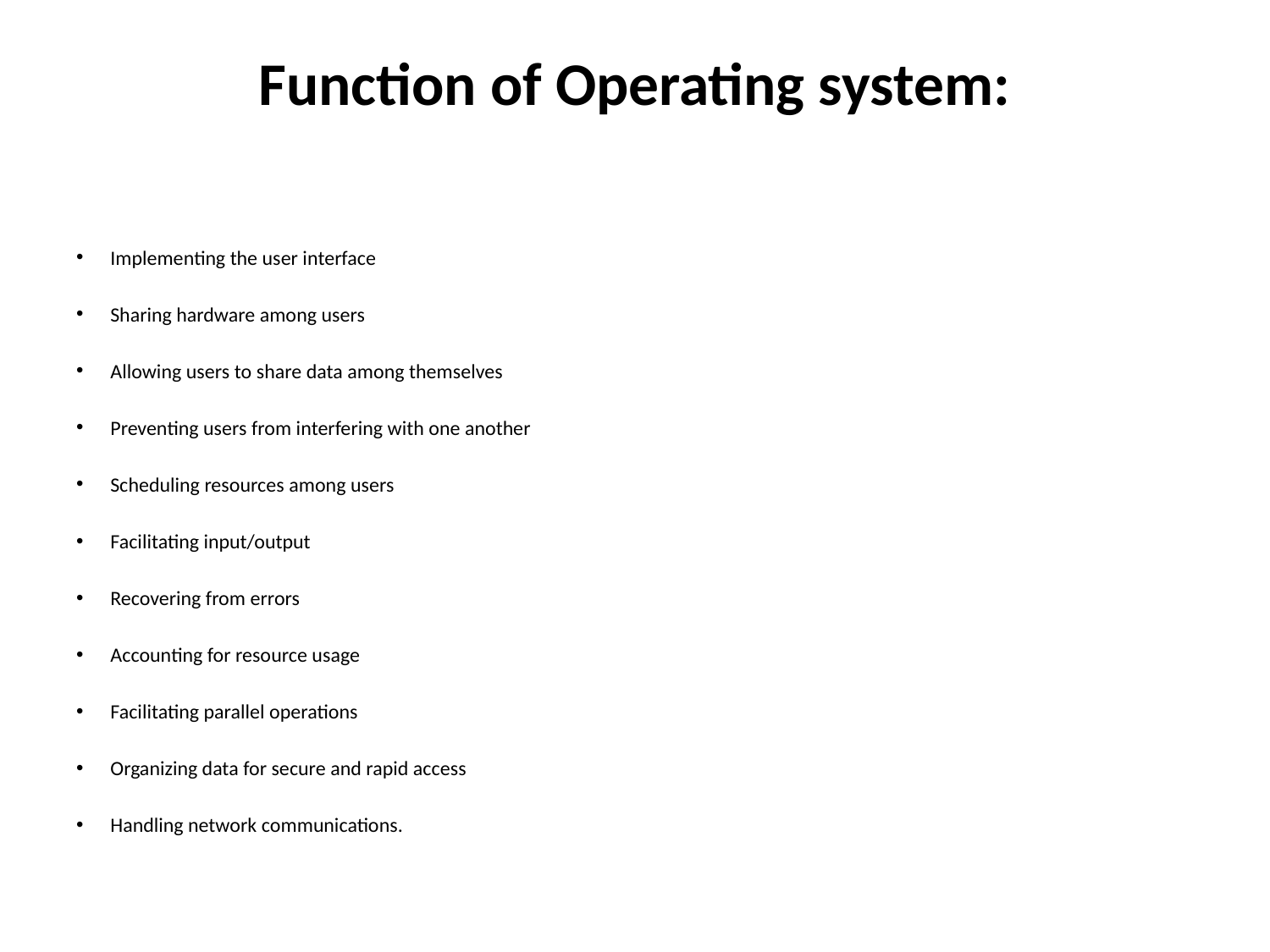

# Function of Operating system:

Implementing the user interface

Sharing hardware among users

Allowing users to share data among themselves

Preventing users from interfering with one another

Scheduling resources among users

Facilitating input/output

Recovering from errors

Accounting for resource usage

Facilitating parallel operations

Organizing data for secure and rapid access

Handling network communications.